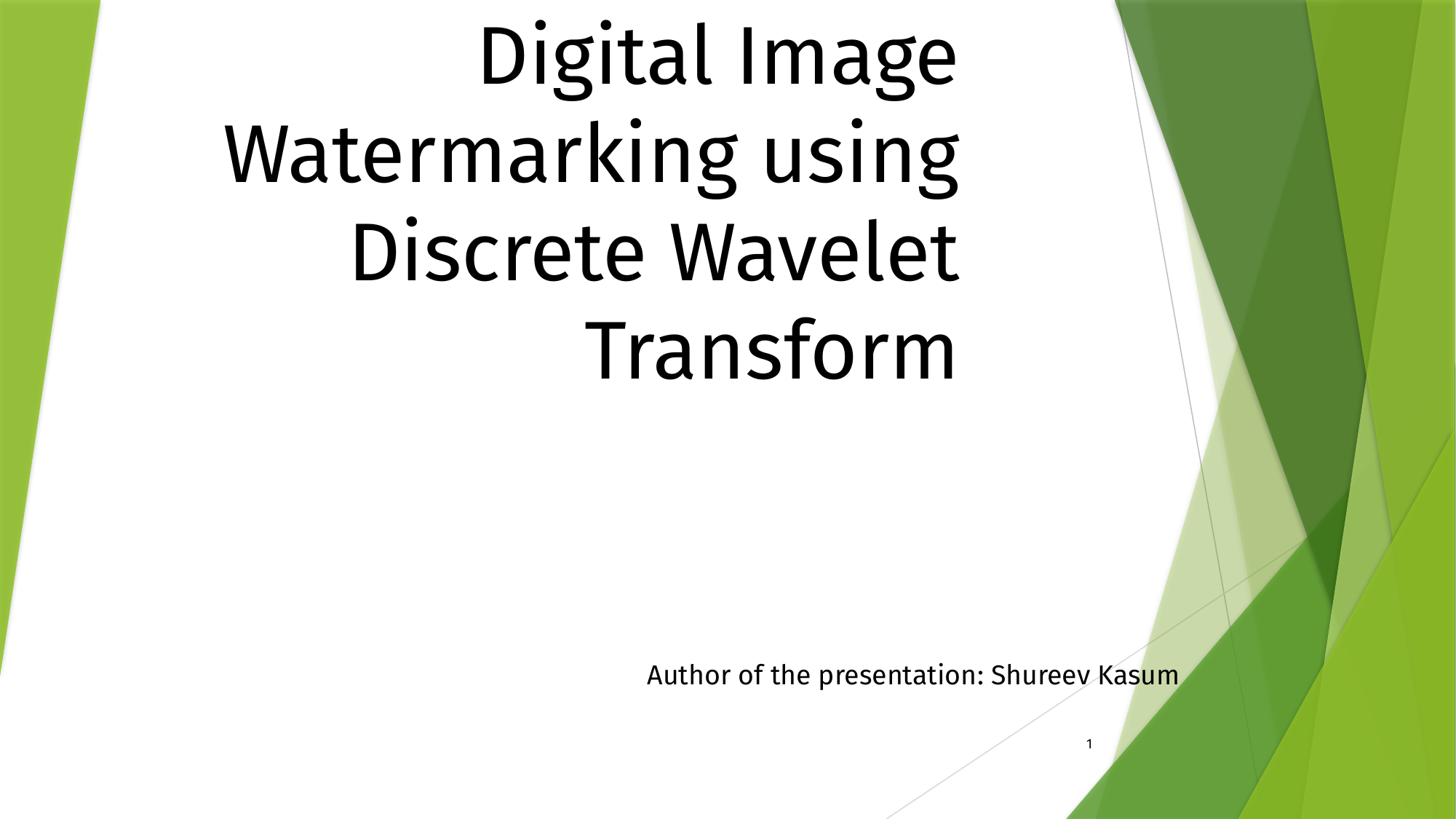

# Digital Image Watermarking using Discrete Wavelet Transform
Author of the presentation: Shureev Kasum

1